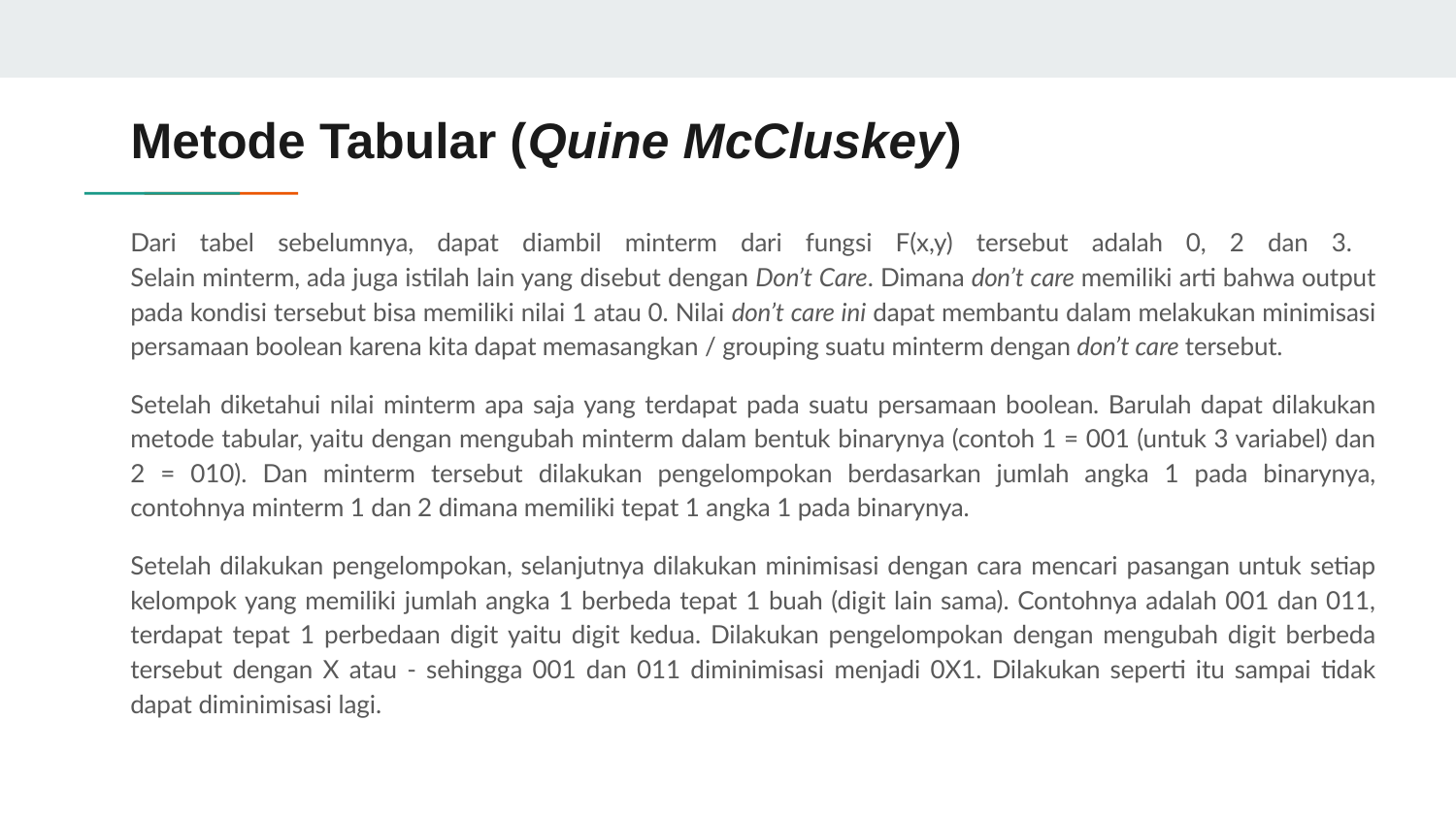

# Metode Tabular (Quine McCluskey)
Dari tabel sebelumnya, dapat diambil minterm dari fungsi F(x,y) tersebut adalah 0, 2 dan 3.
Selain minterm, ada juga istilah lain yang disebut dengan Don’t Care. Dimana don’t care memiliki arti bahwa output pada kondisi tersebut bisa memiliki nilai 1 atau 0. Nilai don’t care ini dapat membantu dalam melakukan minimisasi persamaan boolean karena kita dapat memasangkan / grouping suatu minterm dengan don’t care tersebut.
Setelah diketahui nilai minterm apa saja yang terdapat pada suatu persamaan boolean. Barulah dapat dilakukan metode tabular, yaitu dengan mengubah minterm dalam bentuk binarynya (contoh 1 = 001 (untuk 3 variabel) dan 2 = 010). Dan minterm tersebut dilakukan pengelompokan berdasarkan jumlah angka 1 pada binarynya, contohnya minterm 1 dan 2 dimana memiliki tepat 1 angka 1 pada binarynya.
Setelah dilakukan pengelompokan, selanjutnya dilakukan minimisasi dengan cara mencari pasangan untuk setiap kelompok yang memiliki jumlah angka 1 berbeda tepat 1 buah (digit lain sama). Contohnya adalah 001 dan 011, terdapat tepat 1 perbedaan digit yaitu digit kedua. Dilakukan pengelompokan dengan mengubah digit berbeda tersebut dengan X atau - sehingga 001 dan 011 diminimisasi menjadi 0X1. Dilakukan seperti itu sampai tidak dapat diminimisasi lagi.